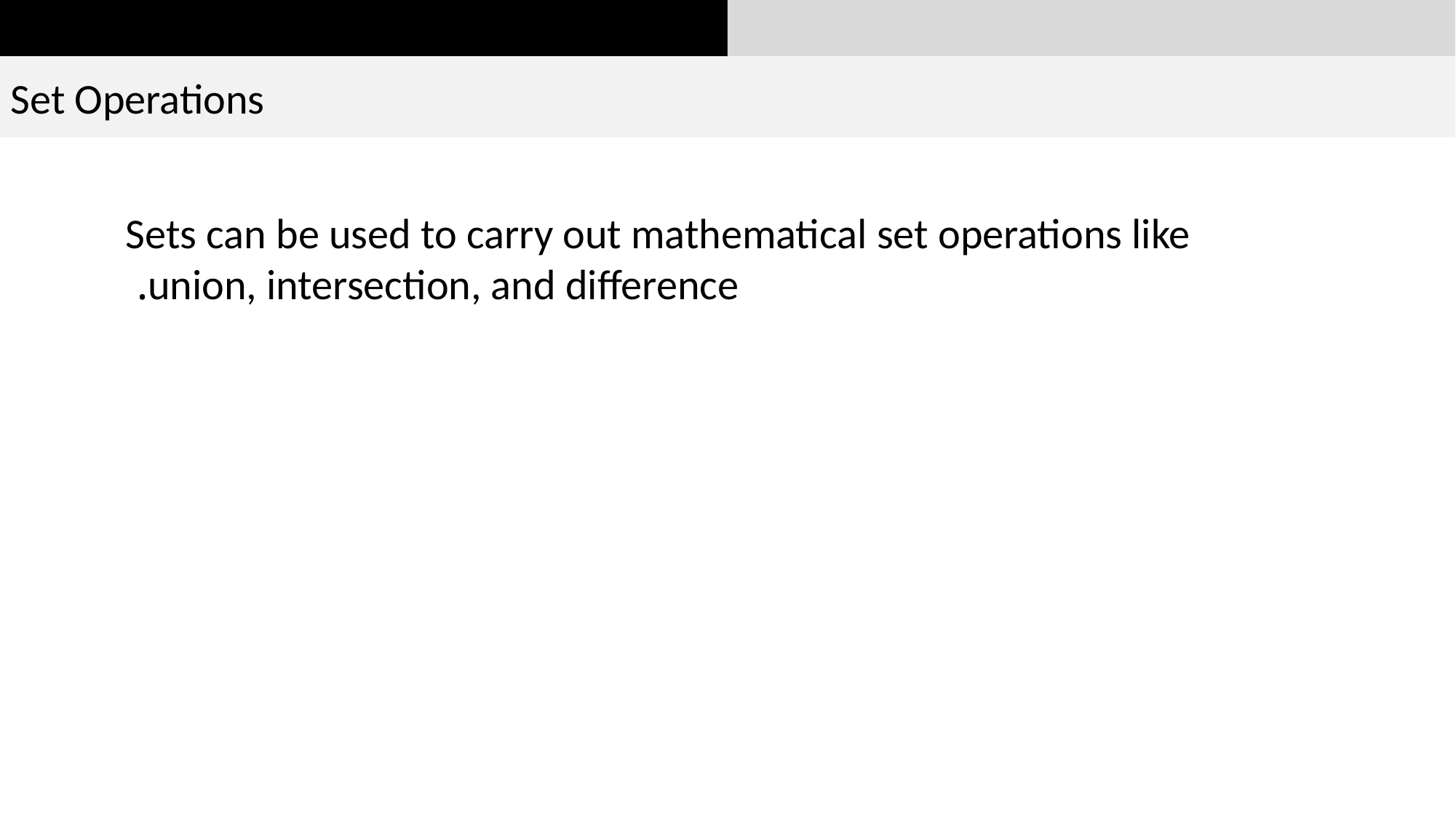

Set Operations
Sets can be used to carry out mathematical set operations like union, intersection, and difference.